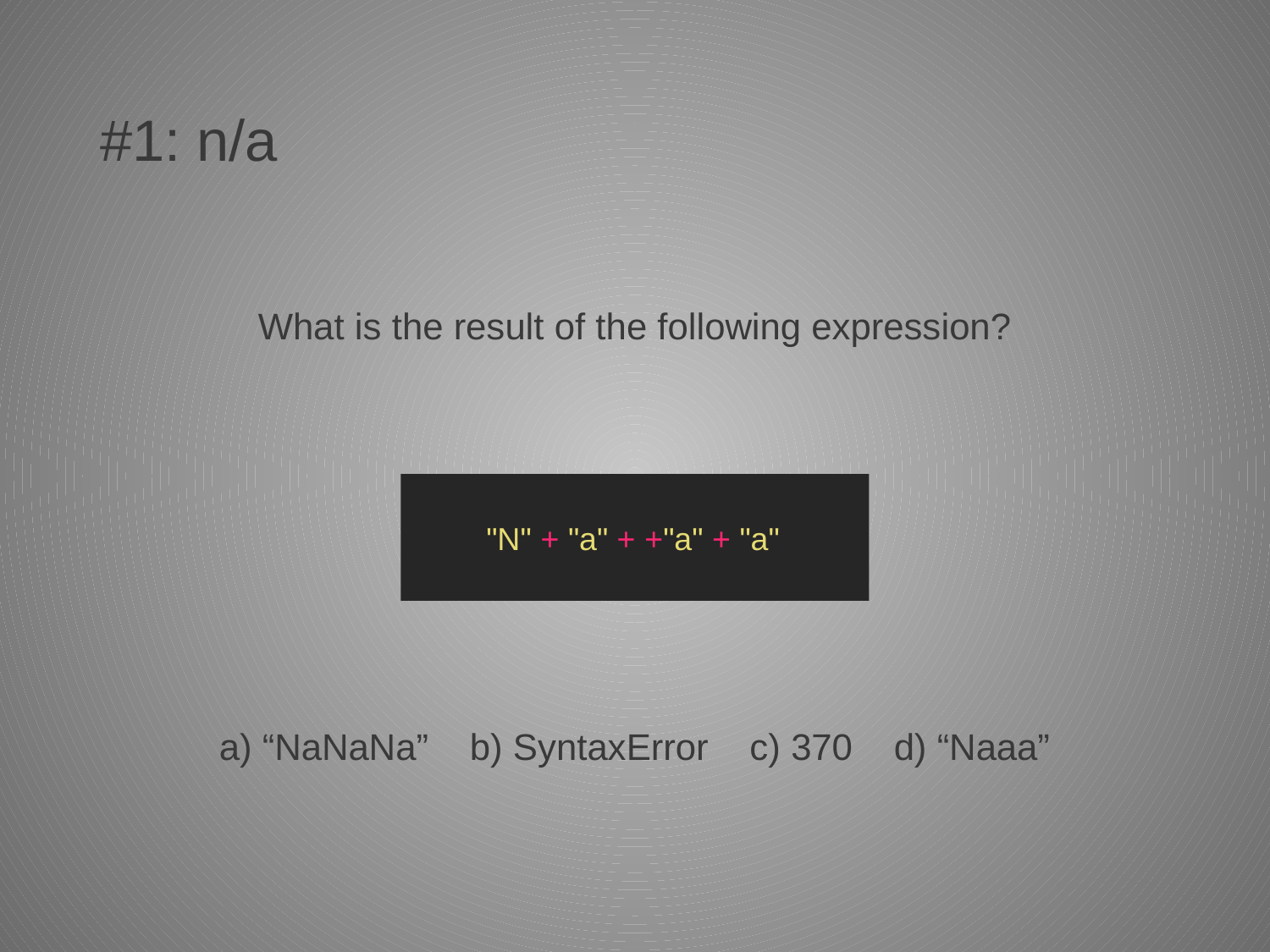

# #1: n/a
What is the result of the following expression?

"N" + "a" + +"a" + "a"

a) “NaNaNa”    b) SyntaxError    c) 370    d) “Naaa”